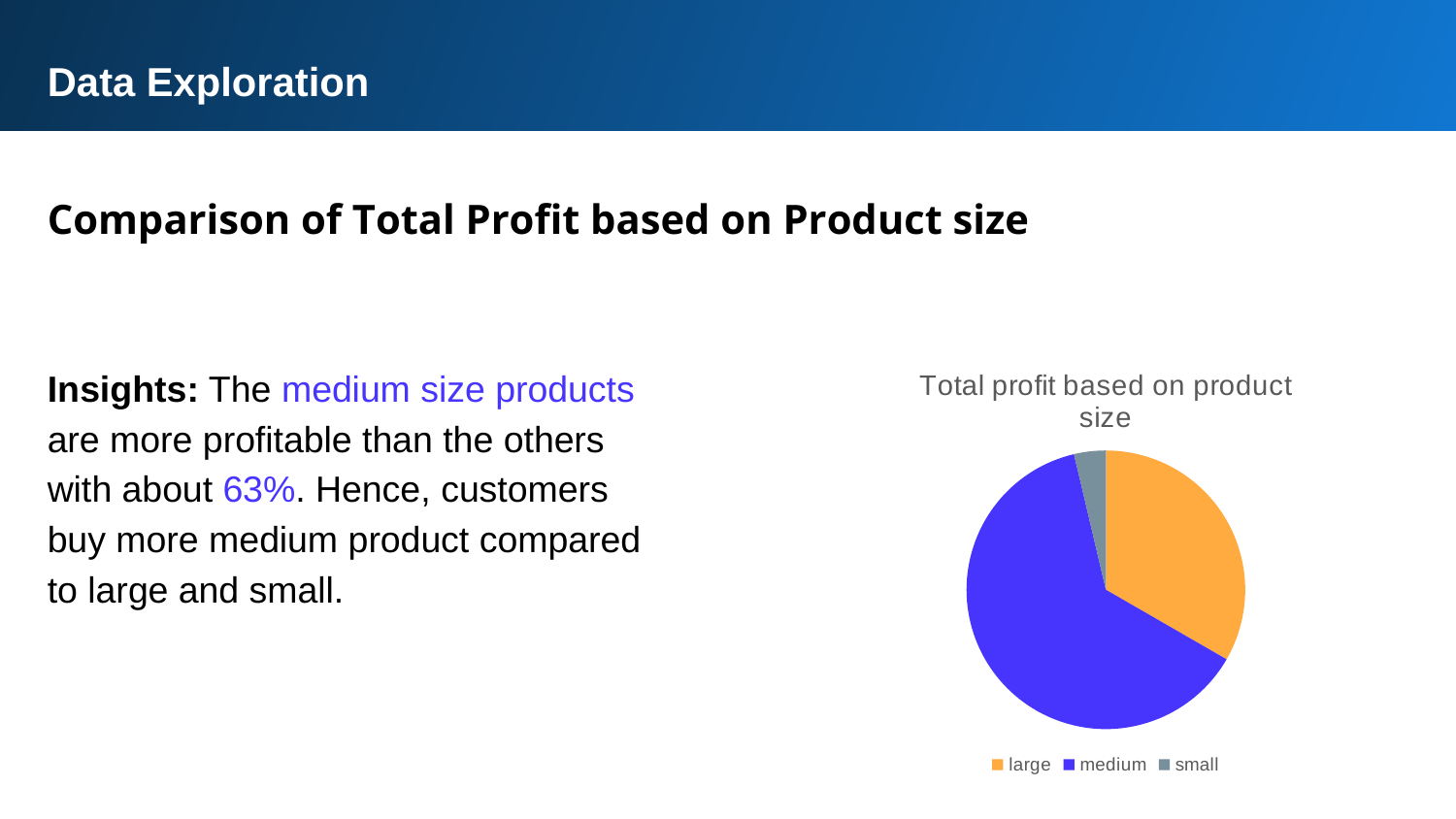

Data Exploration

Comparison of Total Profit based on Product size
Insights: The medium size products are more profitable than the others with about 63%. Hence, customers buy more medium product compared to large and small.

### Chart: Total profit based on product size

| Category | Total |
|---|---|
| large | 0.3332280624793971 |
| medium | 0.6300015243004535 |
| small | 0.036770413220149435 |